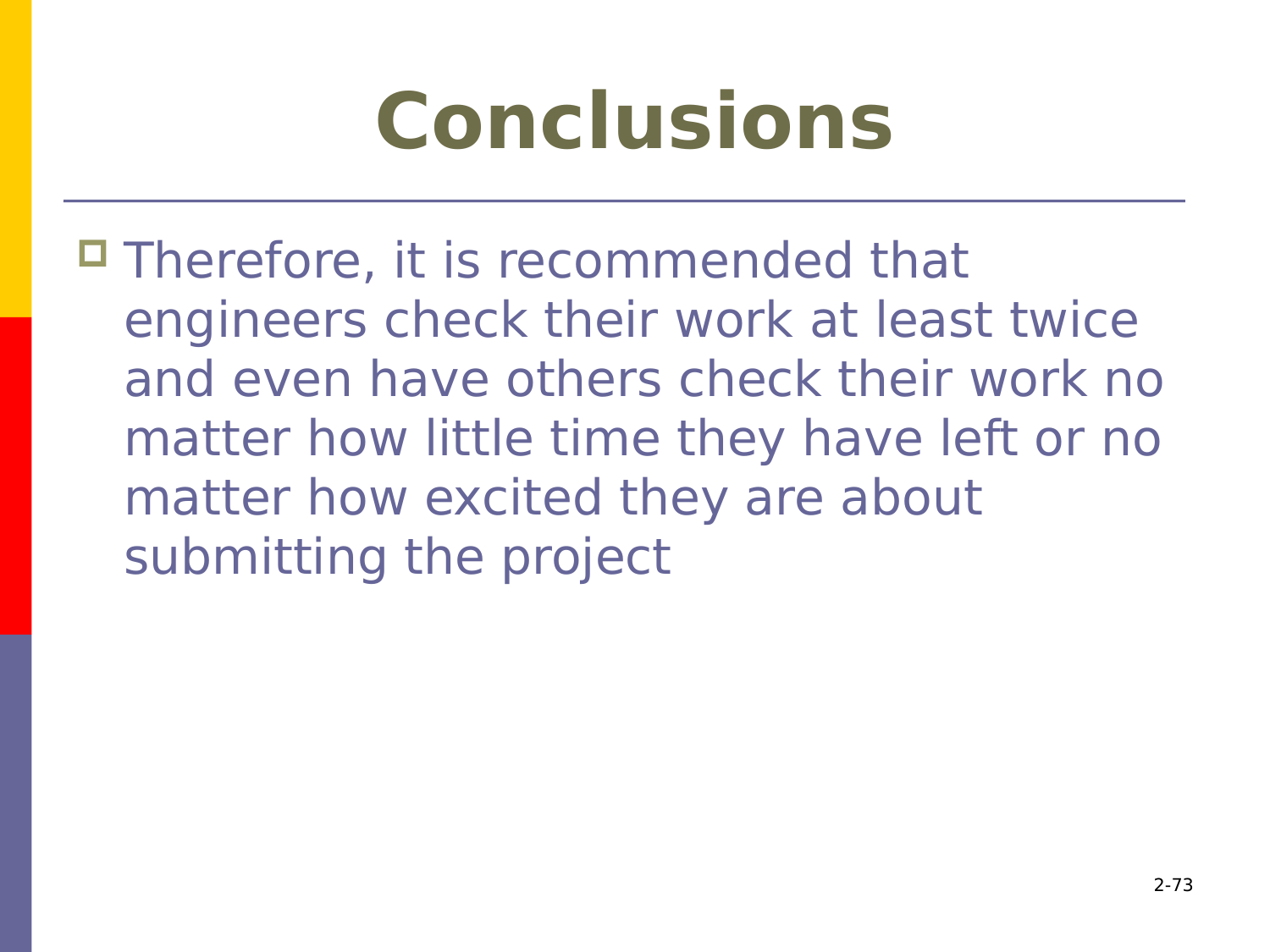

# Conclusions
Therefore, it is recommended that engineers check their work at least twice and even have others check their work no matter how little time they have left or no matter how excited they are about submitting the project
2-73